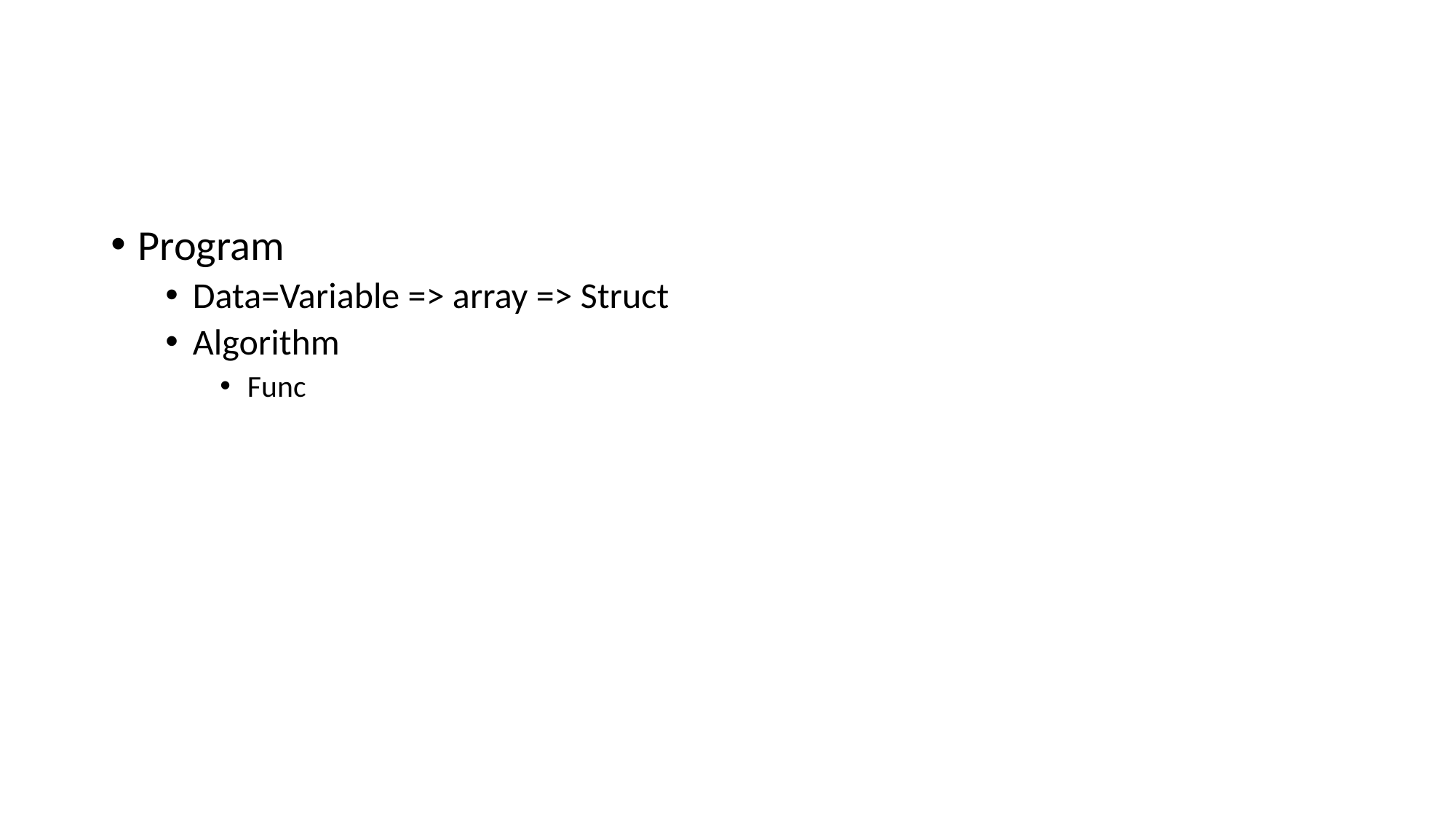

#
Program
Data=Variable => array => Struct
Algorithm
Func